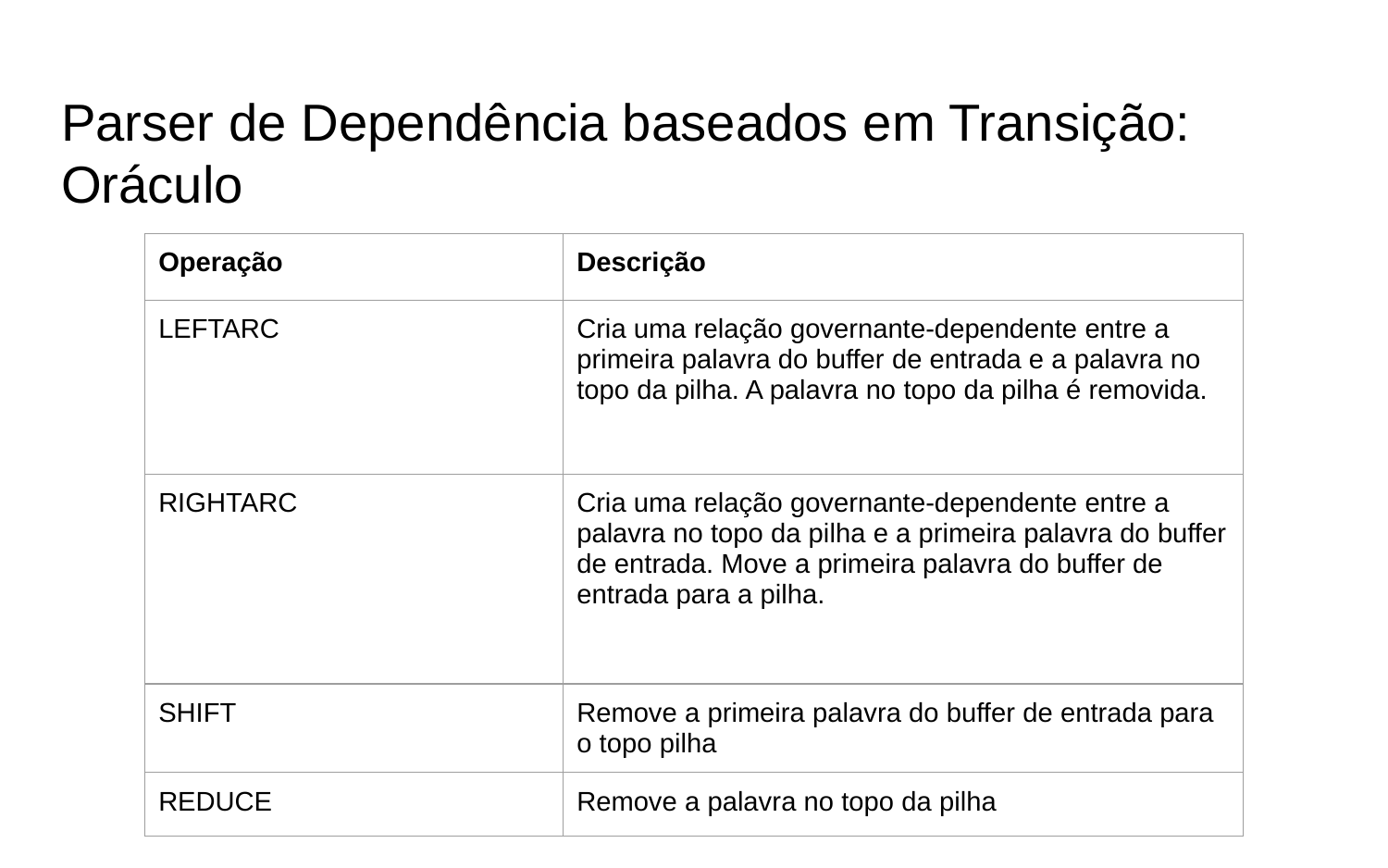

# Parser de Dependência baseados em Transição:
Oráculo
| Operação | Descrição |
| --- | --- |
| LEFTARC | Cria uma relação governante-dependente entre a primeira palavra do buffer de entrada e a palavra no topo da pilha. A palavra no topo da pilha é removida. |
| RIGHTARC | Cria uma relação governante-dependente entre a palavra no topo da pilha e a primeira palavra do buffer de entrada. Move a primeira palavra do buffer de entrada para a pilha. |
| SHIFT | Remove a primeira palavra do buffer de entrada para o topo pilha |
| REDUCE | Remove a palavra no topo da pilha |